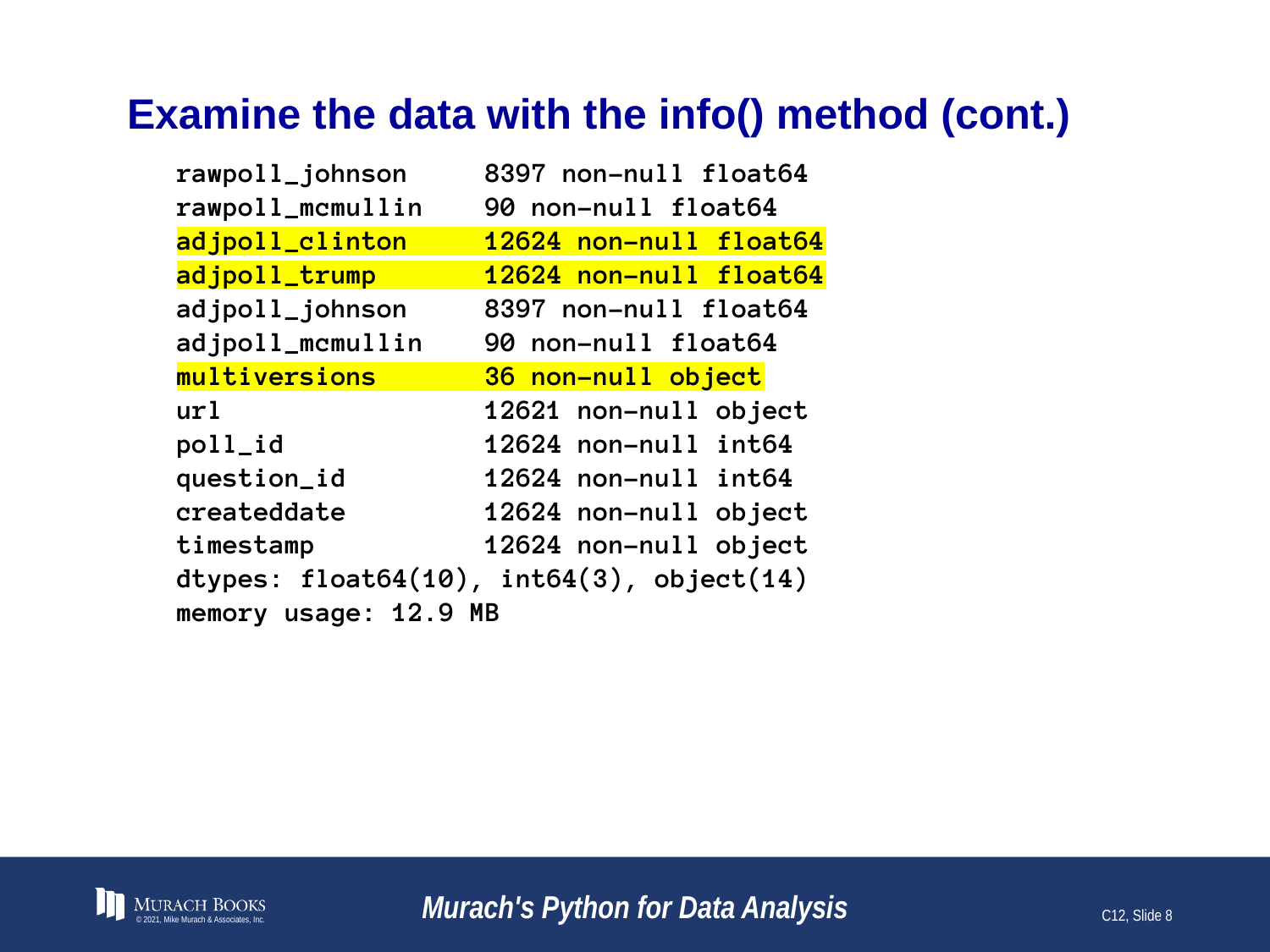

# Examine the data with the info() method (cont.)
rawpoll_johnson     8397 non-null float64
rawpoll_mcmullin    90 non-null float64
adjpoll_clinton     12624 non-null float64
adjpoll_trump       12624 non-null float64
adjpoll_johnson     8397 non-null float64
adjpoll_mcmullin    90 non-null float64
multiversions       36 non-null object
url                 12621 non-null object
poll_id             12624 non-null int64
question_id         12624 non-null int64
createddate         12624 non-null object
timestamp           12624 non-null object
dtypes: float64(10), int64(3), object(14)
memory usage: 12.9 MB

© 2021, Mike Murach & Associates, Inc.
Murach's Python for Data Analysis

C12, Slide 8